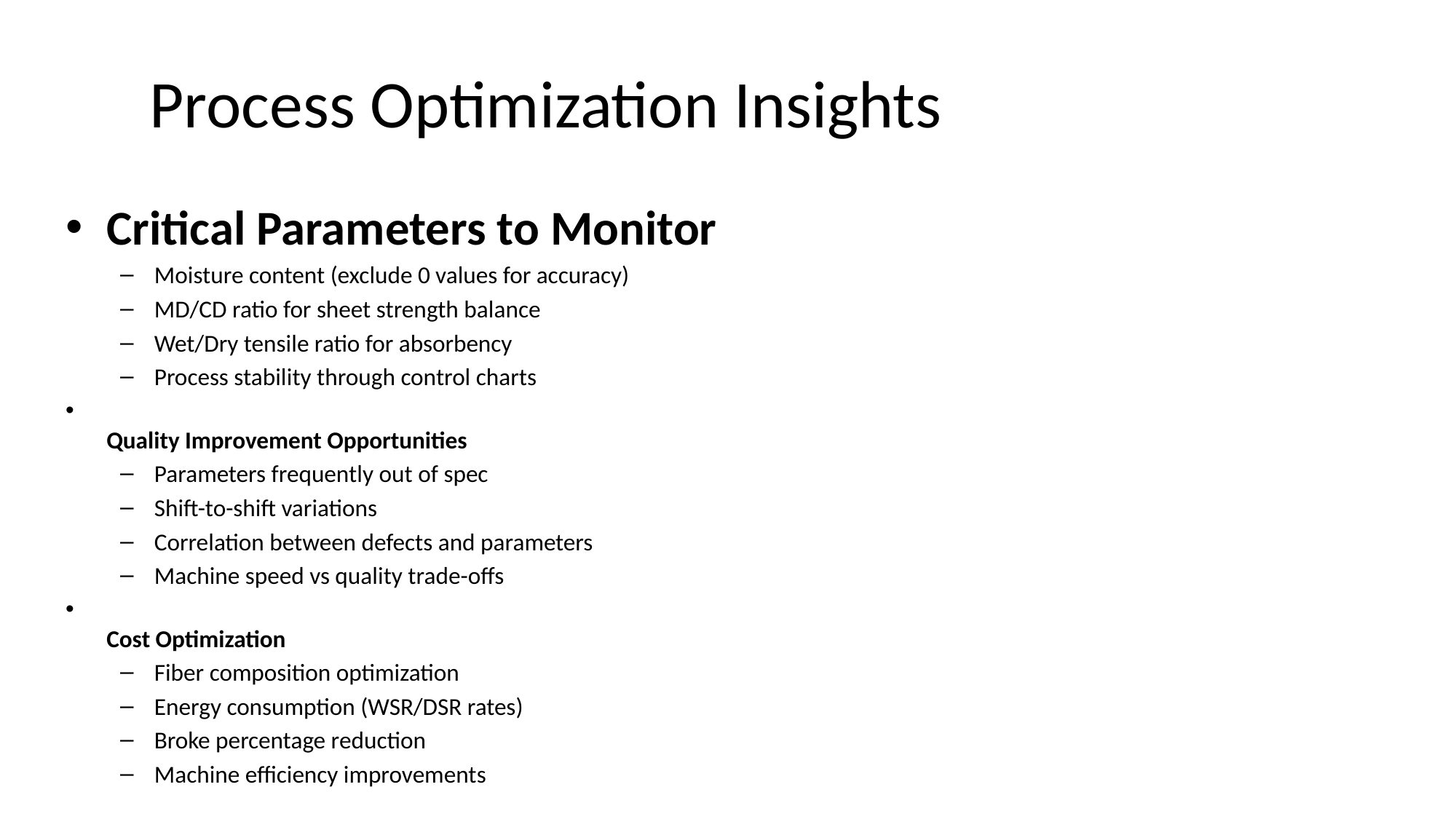

# Process Optimization Insights
Critical Parameters to Monitor
Moisture content (exclude 0 values for accuracy)
MD/CD ratio for sheet strength balance
Wet/Dry tensile ratio for absorbency
Process stability through control charts
Quality Improvement Opportunities
Parameters frequently out of spec
Shift-to-shift variations
Correlation between defects and parameters
Machine speed vs quality trade-offs
Cost Optimization
Fiber composition optimization
Energy consumption (WSR/DSR rates)
Broke percentage reduction
Machine efficiency improvements